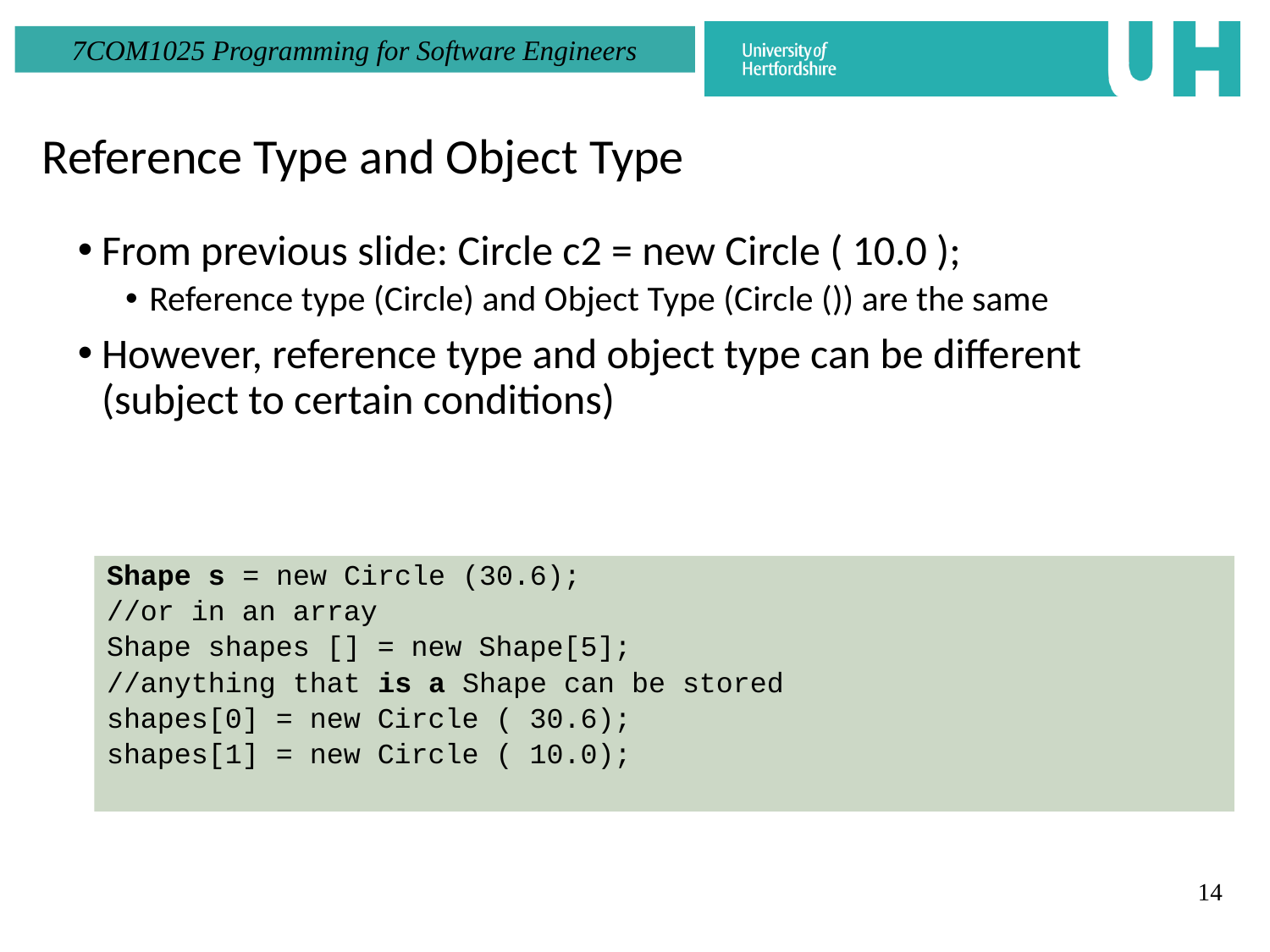

Reference Type and Object Type
From previous slide: Circle c2 = new Circle ( 10.0 );
Reference type (Circle) and Object Type (Circle ()) are the same
However, reference type and object type can be different (subject to certain conditions)

The condition is that the classes must be in an inheritance hierarchy!

Shape s = new Circle (30.6);
//or in an array
Shape shapes [] = new Shape[5];
//anything that is a Shape can be stored
shapes[0] = new Circle ( 30.6);
shapes[1] = new Circle ( 10.0);

14